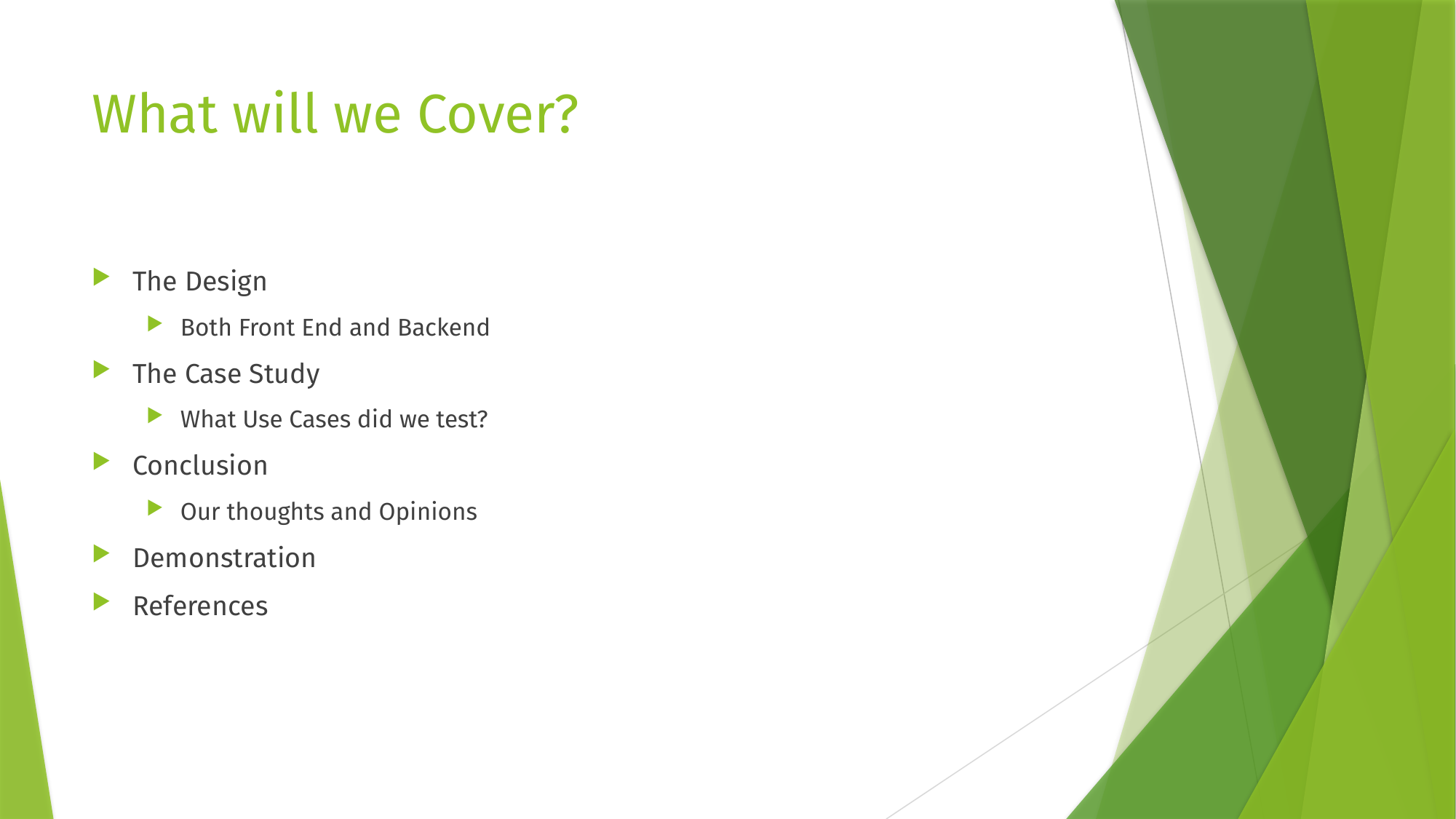

# What will we Cover?
The Design
Both Front End and Backend
The Case Study
What Use Cases did we test?
Conclusion
Our thoughts and Opinions
Demonstration
References